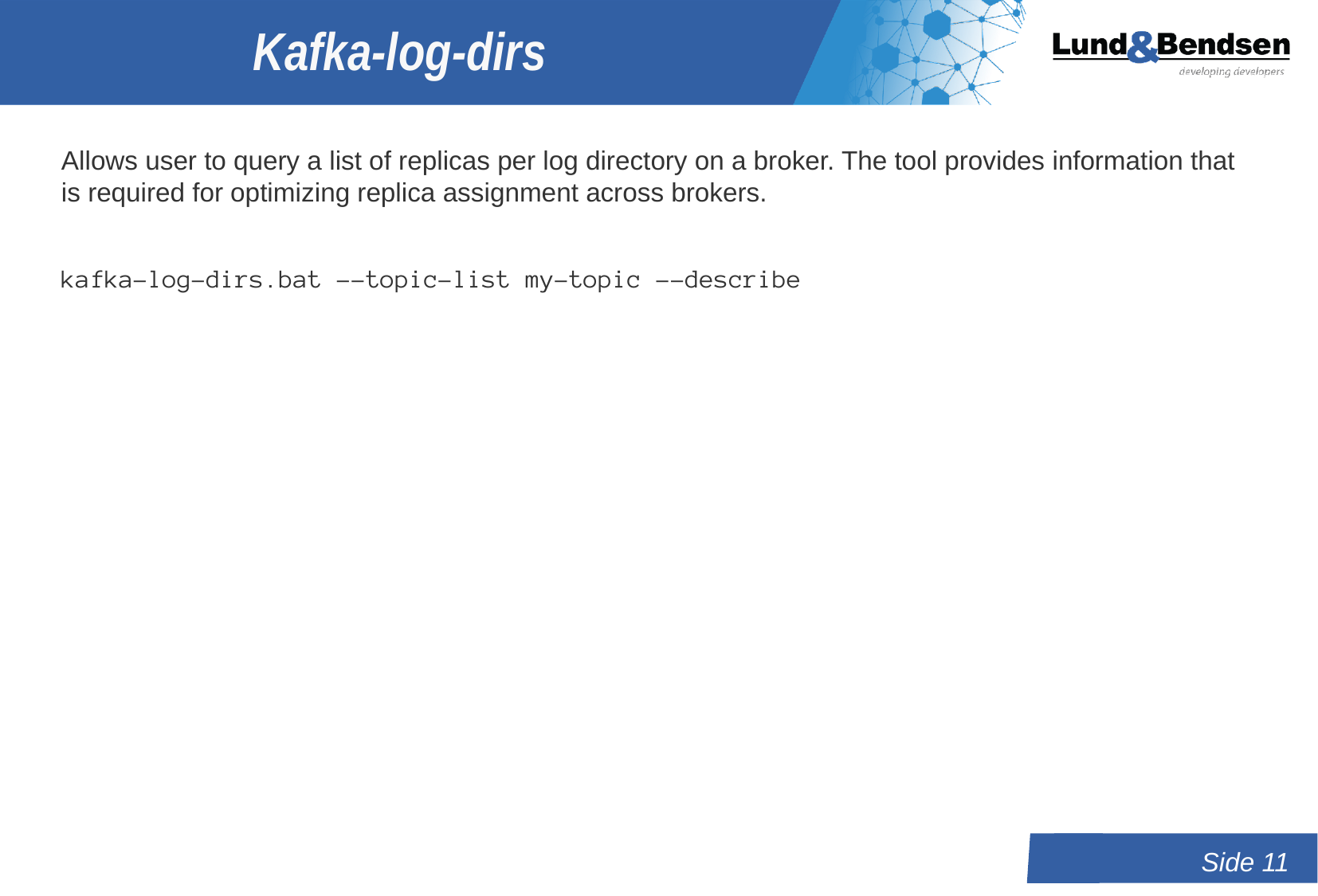

# Kafka-log-dirs
Allows user to query a list of replicas per log directory on a broker. The tool provides information that is required for optimizing replica assignment across brokers.

kafka-log-dirs.bat --topic-list my-topic --describe